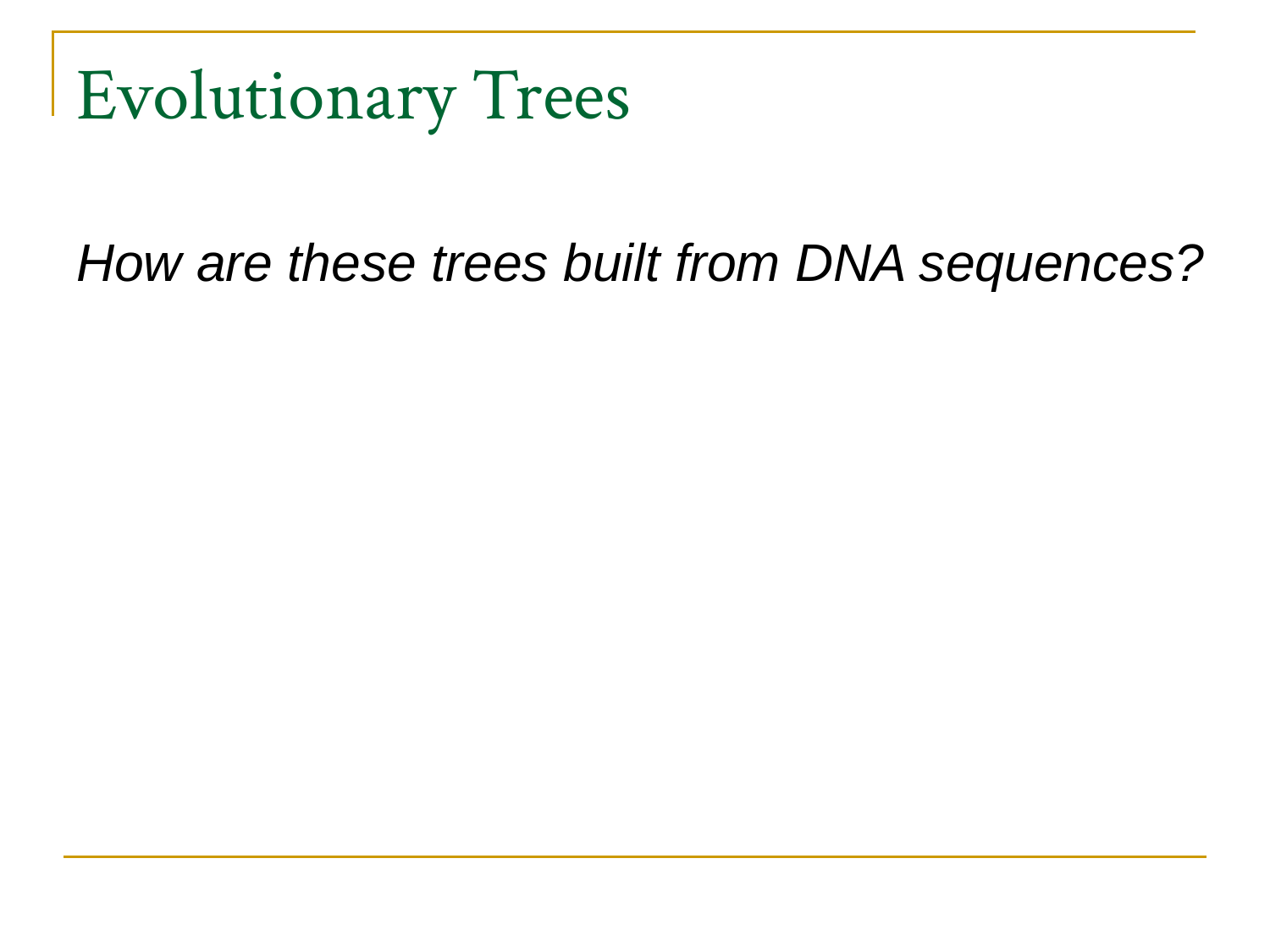

# Evolutionary Trees
How are these trees built from DNA sequences?